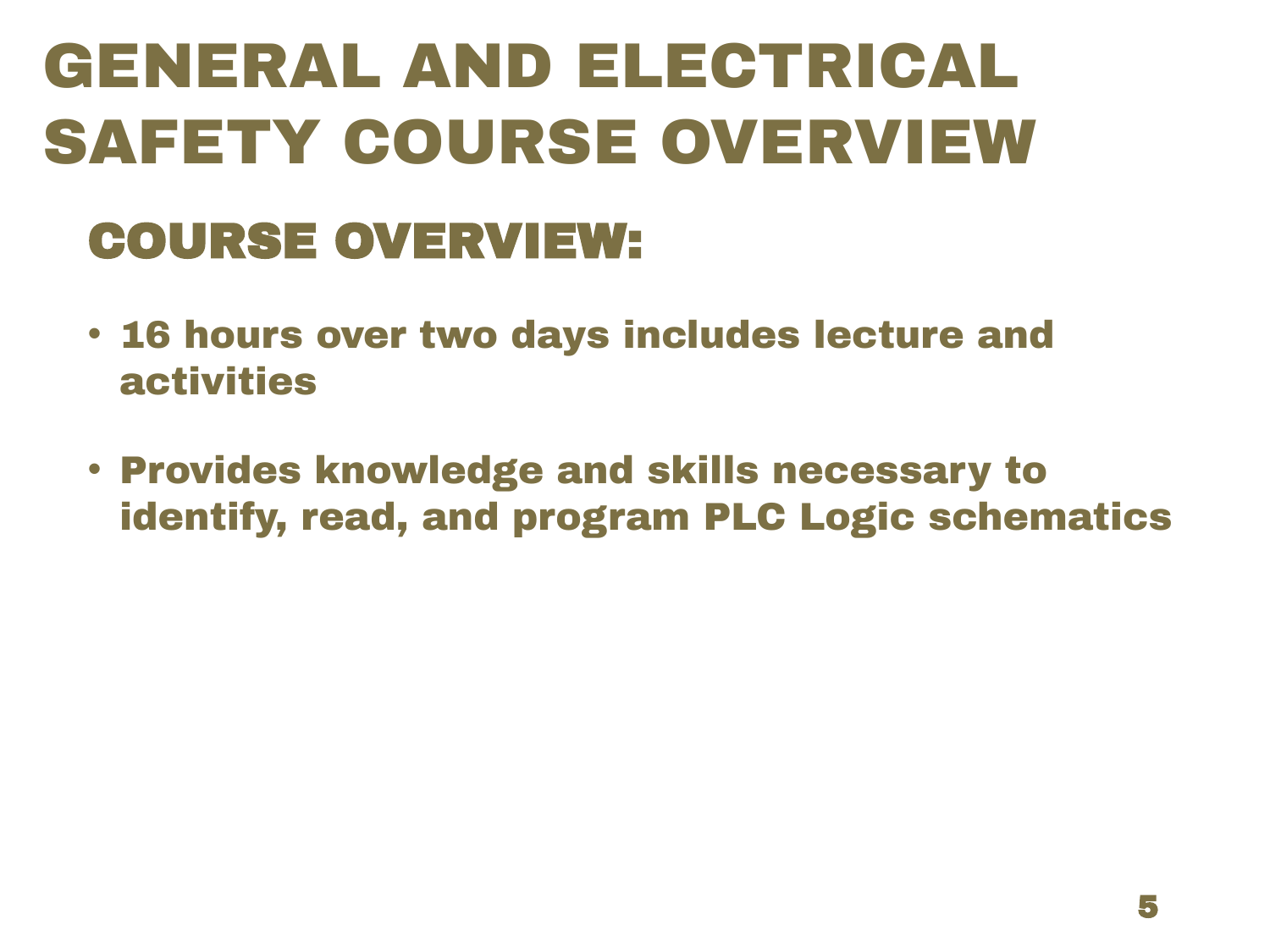

# GENERAL AND ELECTRICAL SAFETY COURSE OVERVIEW
COURSE OVERVIEW:
16 hours over two days includes lecture and activities
Provides knowledge and skills necessary to identify, read, and program PLC Logic schematics
5